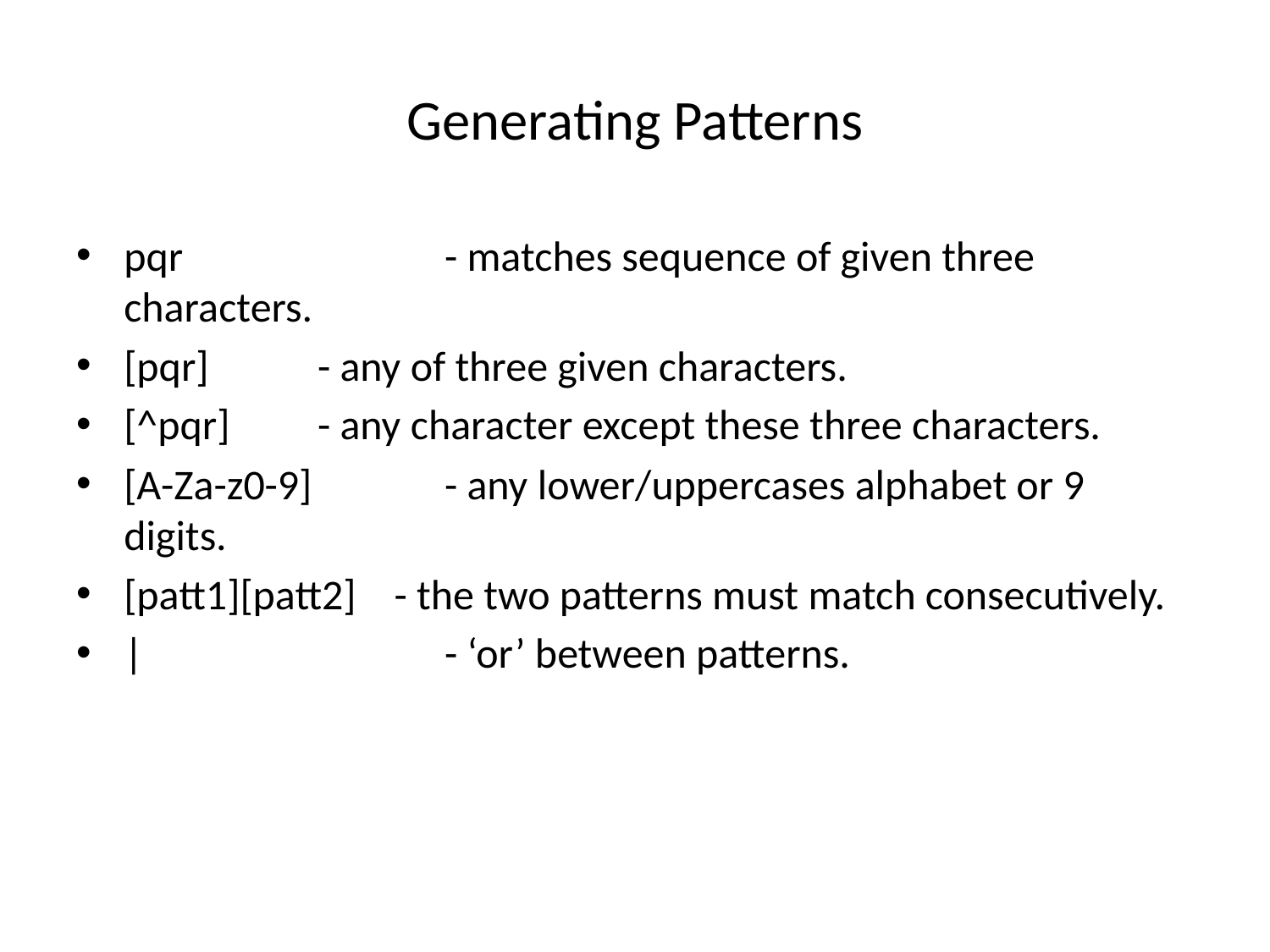

# Generating Patterns
pqr 		       - matches sequence of given three characters.
[pqr] 	       - any of three given characters.
[^pqr] 	       - any character except these three characters.
[A-Za-z0-9]	       - any lower/uppercases alphabet or 9 digits.
[patt1][patt2]    - the two patterns must match consecutively.
| 		       - ‘or’ between patterns.